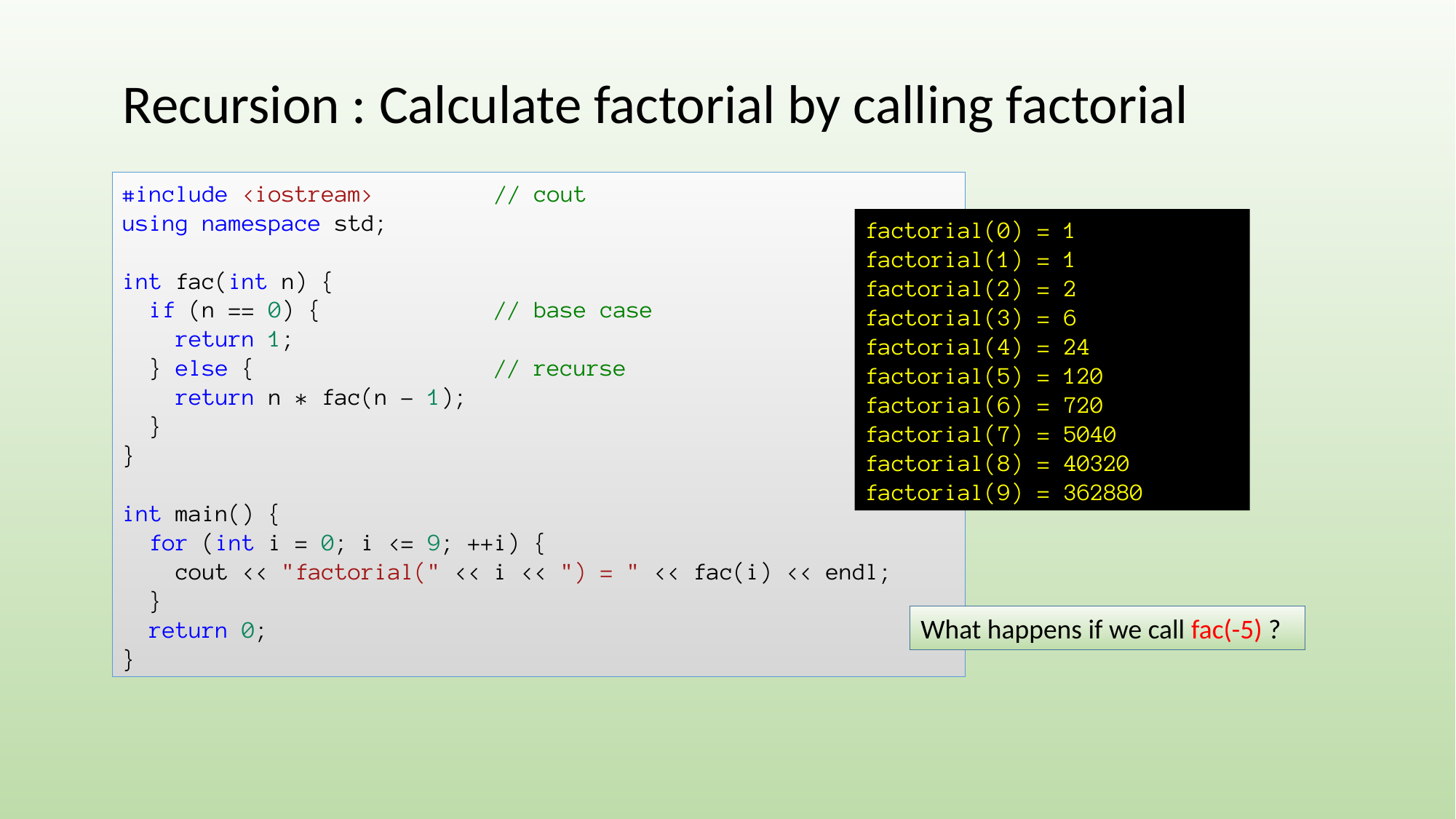

Recursion : Calculate factorial by calling factorial
#include <iostream>         // cout
using namespace std;
int fac(int n) {
  if (n == 0) {             // base case
    return 1;
  } else {                  // recurse
    return n * fac(n - 1);
  }
}
int main() {
  for (int i = 0; i <= 9; ++i) {
    cout << "factorial(" << i << ") = " << fac(i) << endl;
  }
  return 0;
}
factorial(0) = 1
factorial(1) = 1
factorial(2) = 2
factorial(3) = 6
factorial(4) = 24
factorial(5) = 120
factorial(6) = 720
factorial(7) = 5040
factorial(8) = 40320
factorial(9) = 362880
What happens if we call fac(-5) ?